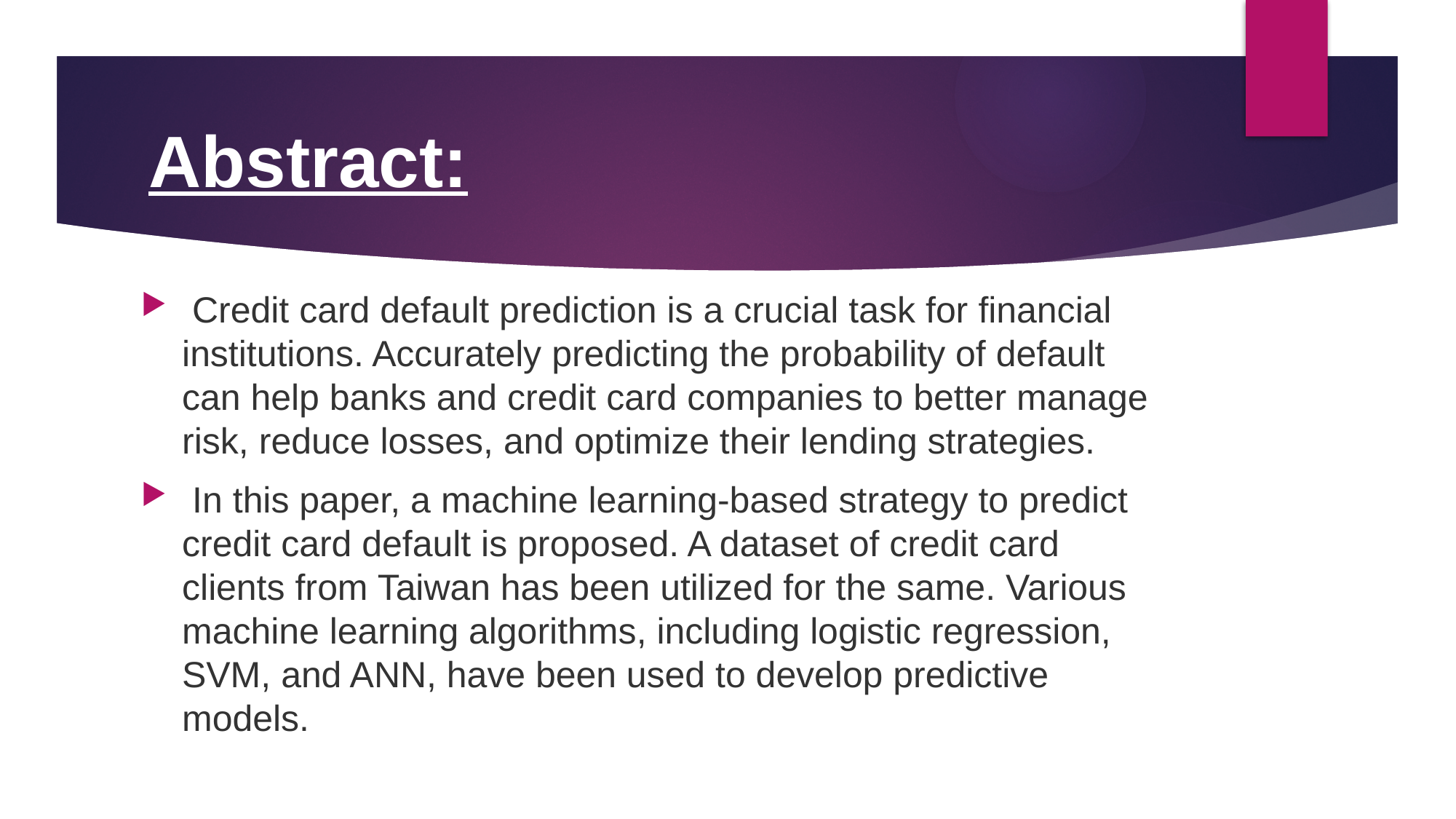

# Abstract:
 Credit card default prediction is a crucial task for financial institutions. Accurately predicting the probability of default can help banks and credit card companies to better manage risk, reduce losses, and optimize their lending strategies.
 In this paper, a machine learning-based strategy to predict credit card default is proposed. A dataset of credit card clients from Taiwan has been utilized for the same. Various machine learning algorithms, including logistic regression, SVM, and ANN, have been used to develop predictive models.